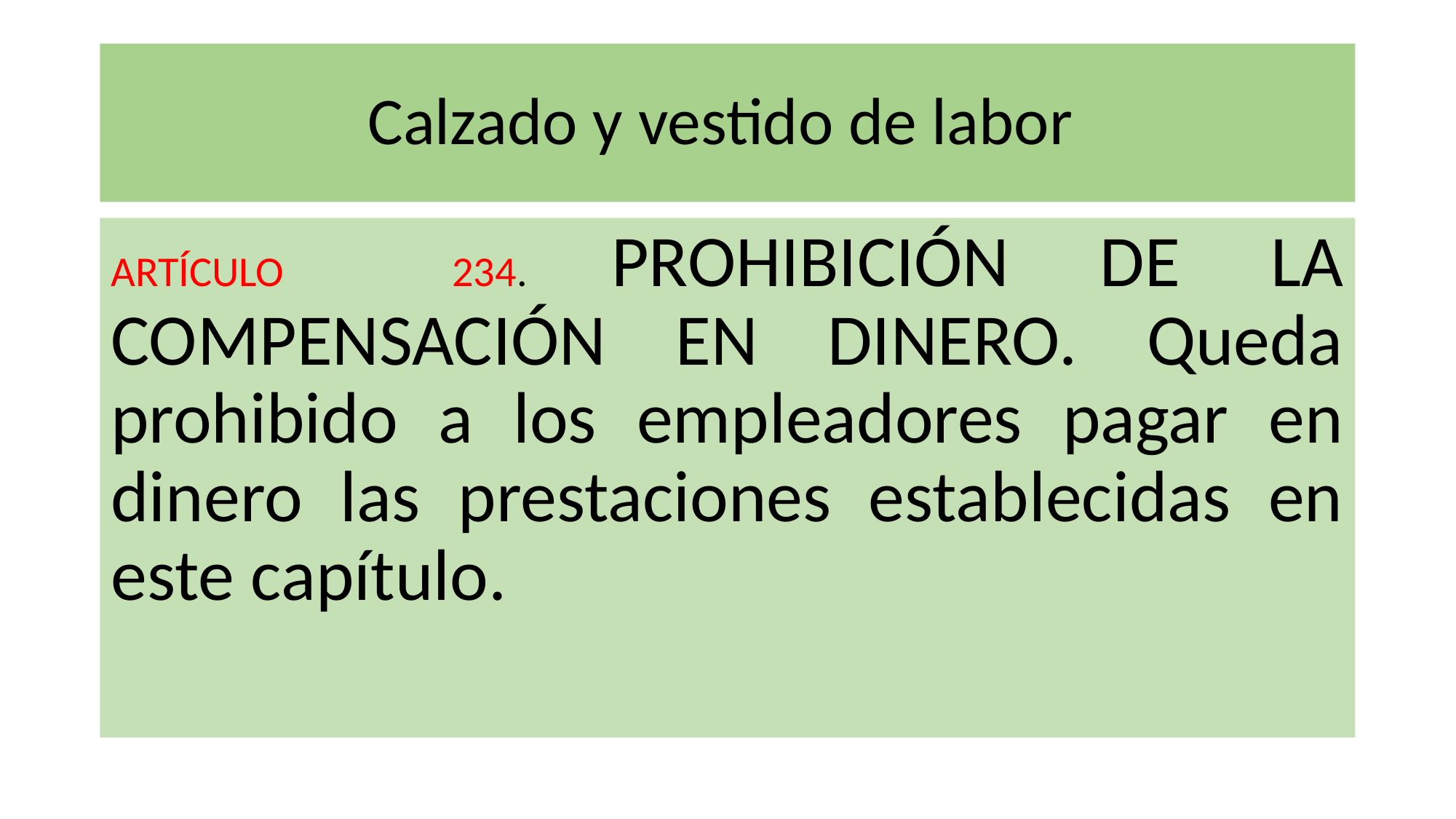

# Calzado y vestido de labor
ARTÍCULO  234. PROHIBICIÓN DE LA COMPENSACIÓN EN DINERO. Queda prohibido a los empleadores pagar en dinero las prestaciones establecidas en este capítulo.